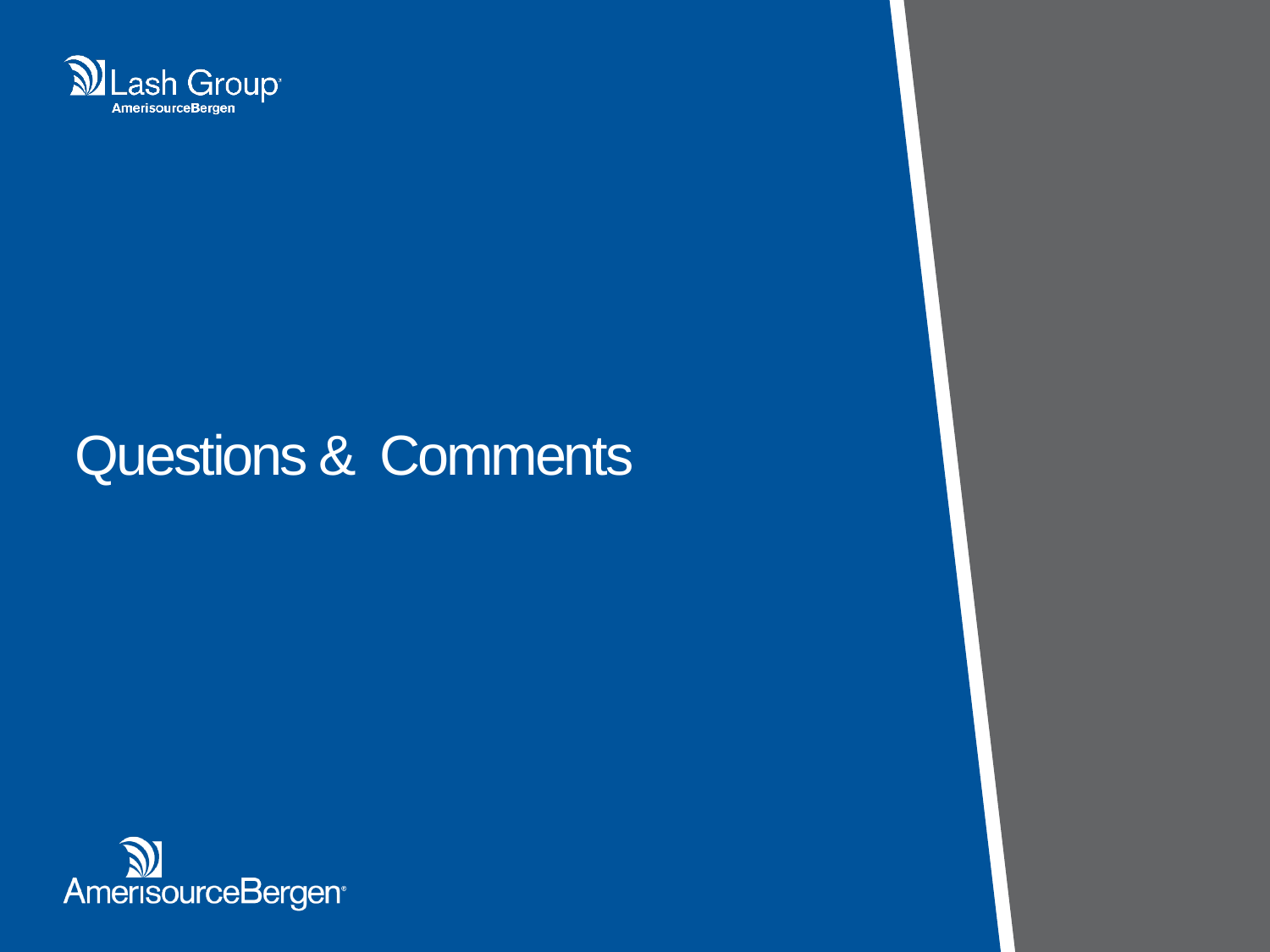

Transition Slide in Primary Gray

Insert Transition Title and Subtitle (Title Case)

Questions &  Comments